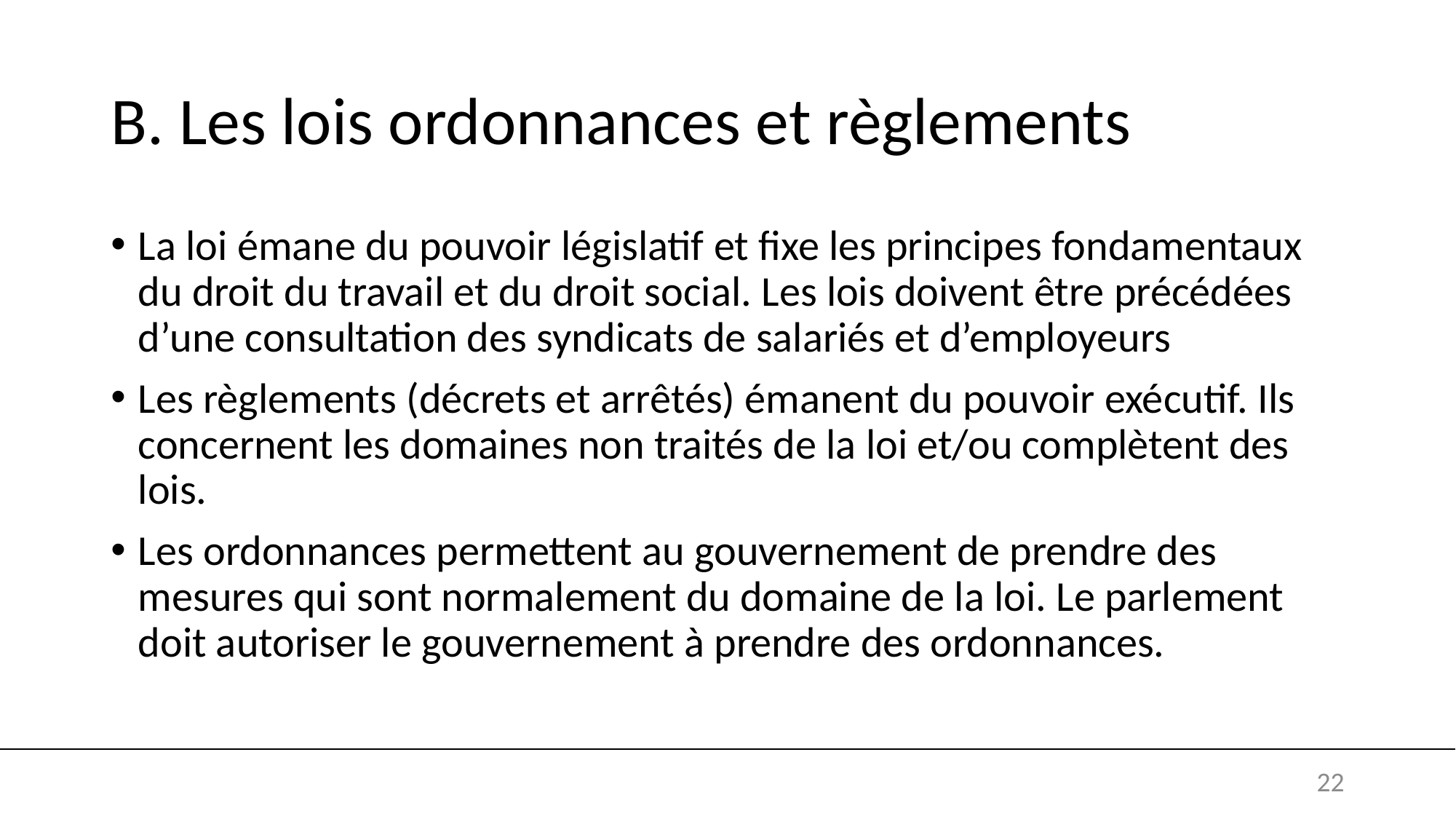

# B. Les lois ordonnances et règlements
La loi émane du pouvoir législatif et fixe les principes fondamentaux du droit du travail et du droit social. Les lois doivent être précédées d’une consultation des syndicats de salariés et d’employeurs
Les règlements (décrets et arrêtés) émanent du pouvoir exécutif. Ils concernent les domaines non traités de la loi et/ou complètent des lois.
Les ordonnances permettent au gouvernement de prendre des mesures qui sont normalement du domaine de la loi. Le parlement doit autoriser le gouvernement à prendre des ordonnances.

22